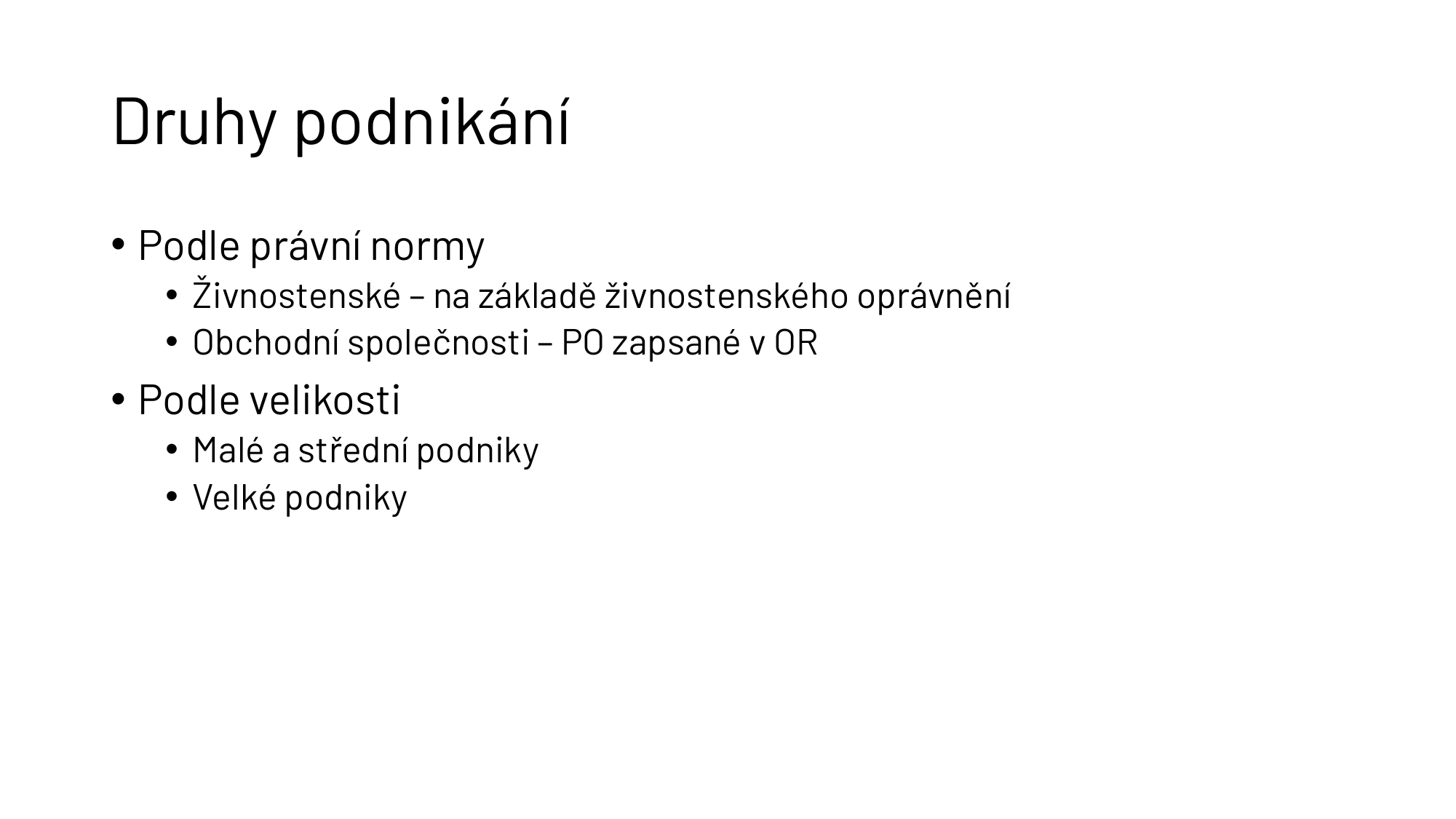

# Druhy podnikání
Podle právní normy
Živnostenské – na základě živnostenského oprávnění
Obchodní společnosti – PO zapsané v OR
Podle velikosti
Malé a střední podniky
Velké podniky